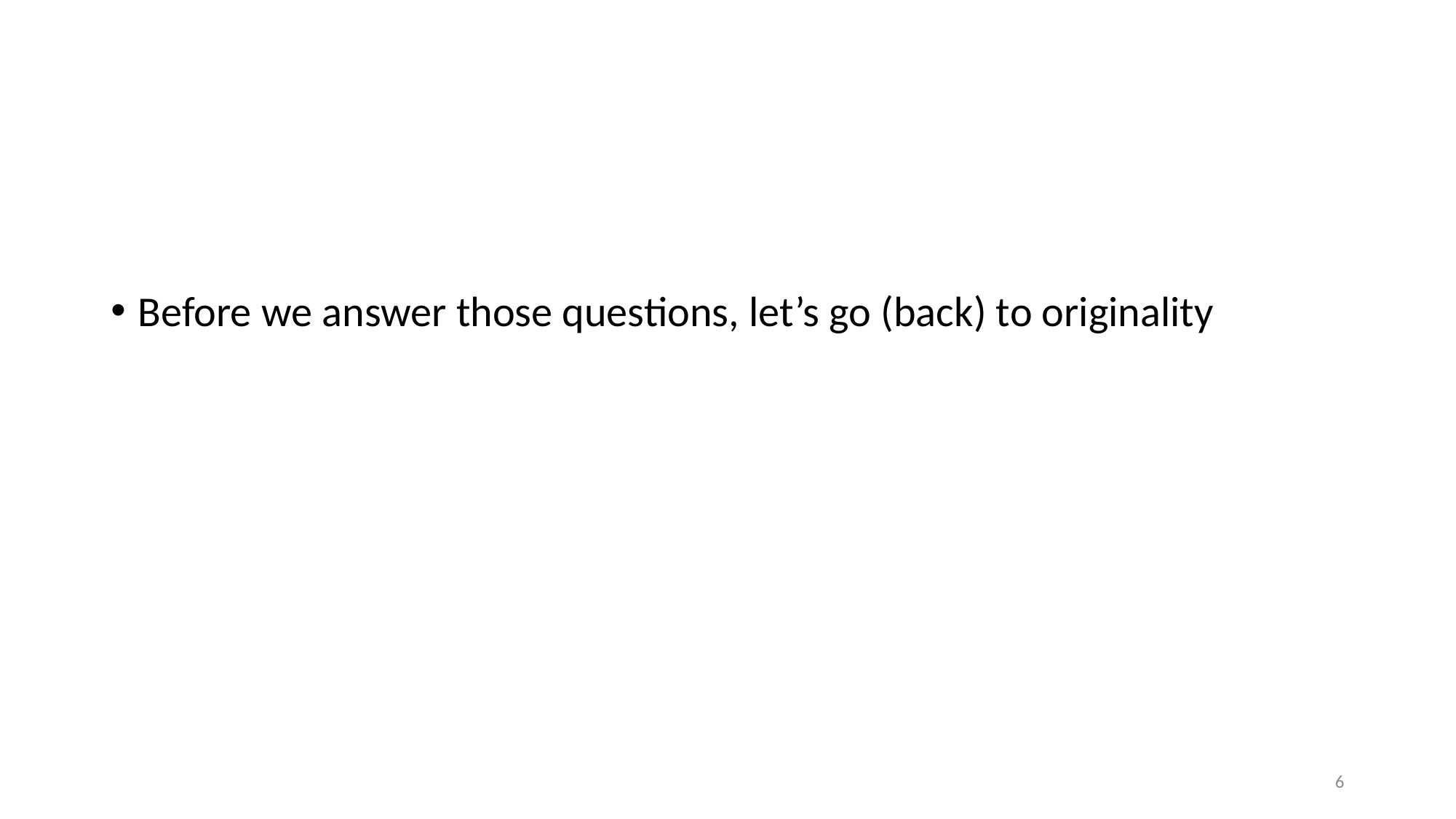

#

Before we answer those questions, let’s go (back) to originality
6